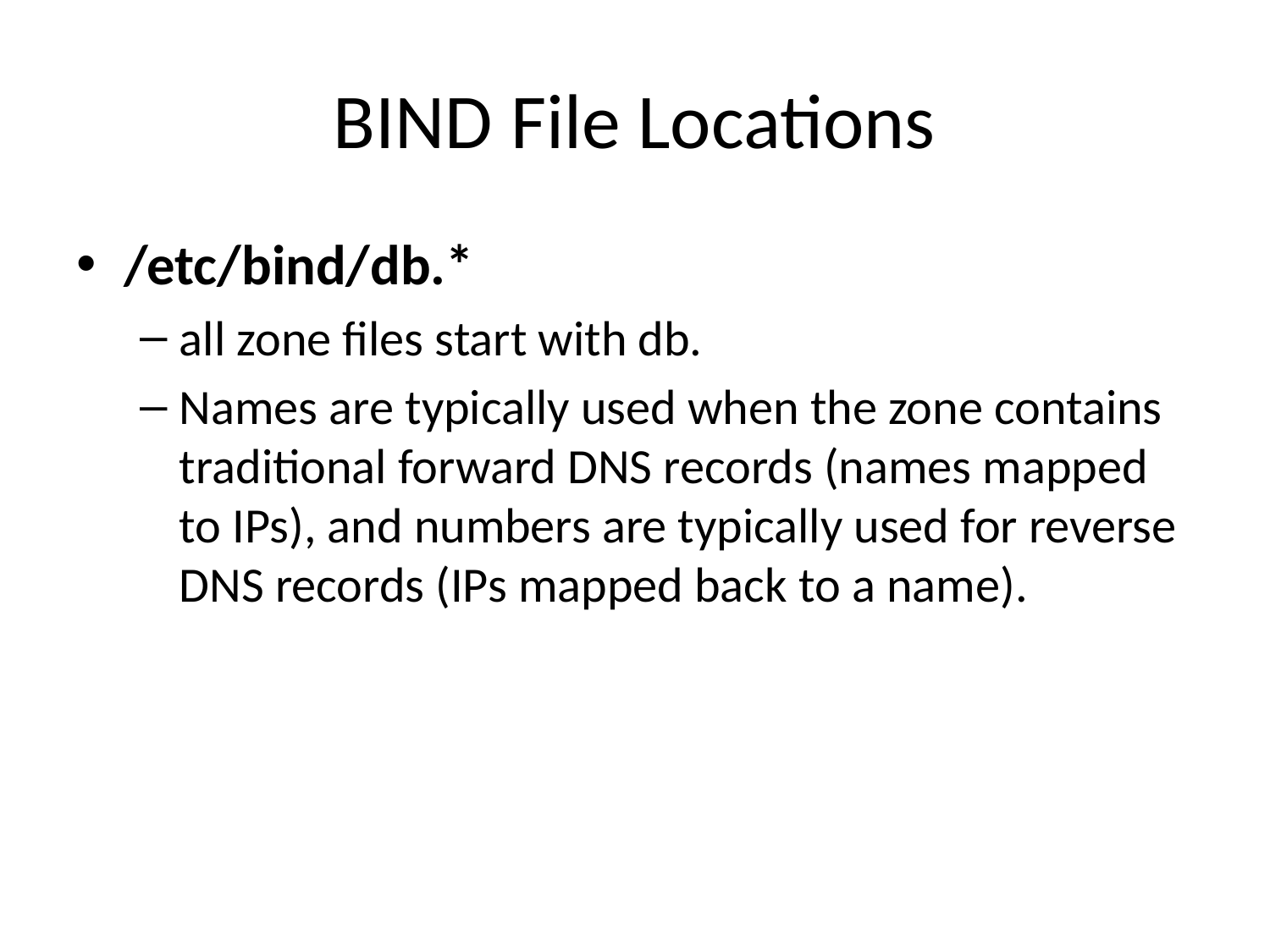

# BIND File Locations
/etc/bind/db.*
all zone files start with db.
Names are typically used when the zone contains traditional forward DNS records (names mapped to IPs), and numbers are typically used for reverse DNS records (IPs mapped back to a name).